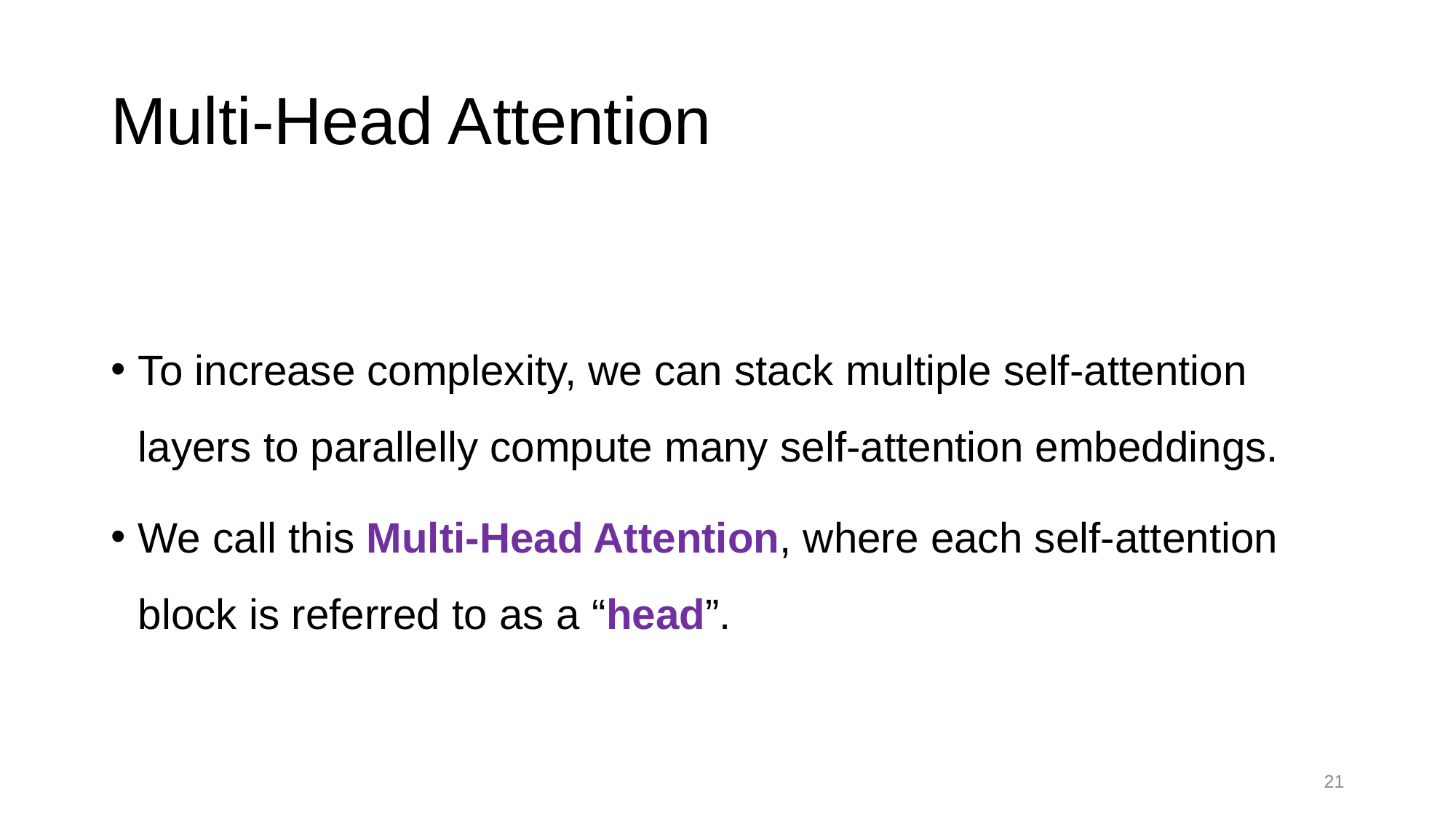

# Multi-Head Attention
To increase complexity, we can stack multiple self-attention layers to parallelly compute many self-attention embeddings.
We call this Multi-Head Attention, where each self-attention block is referred to as a “head”.
21